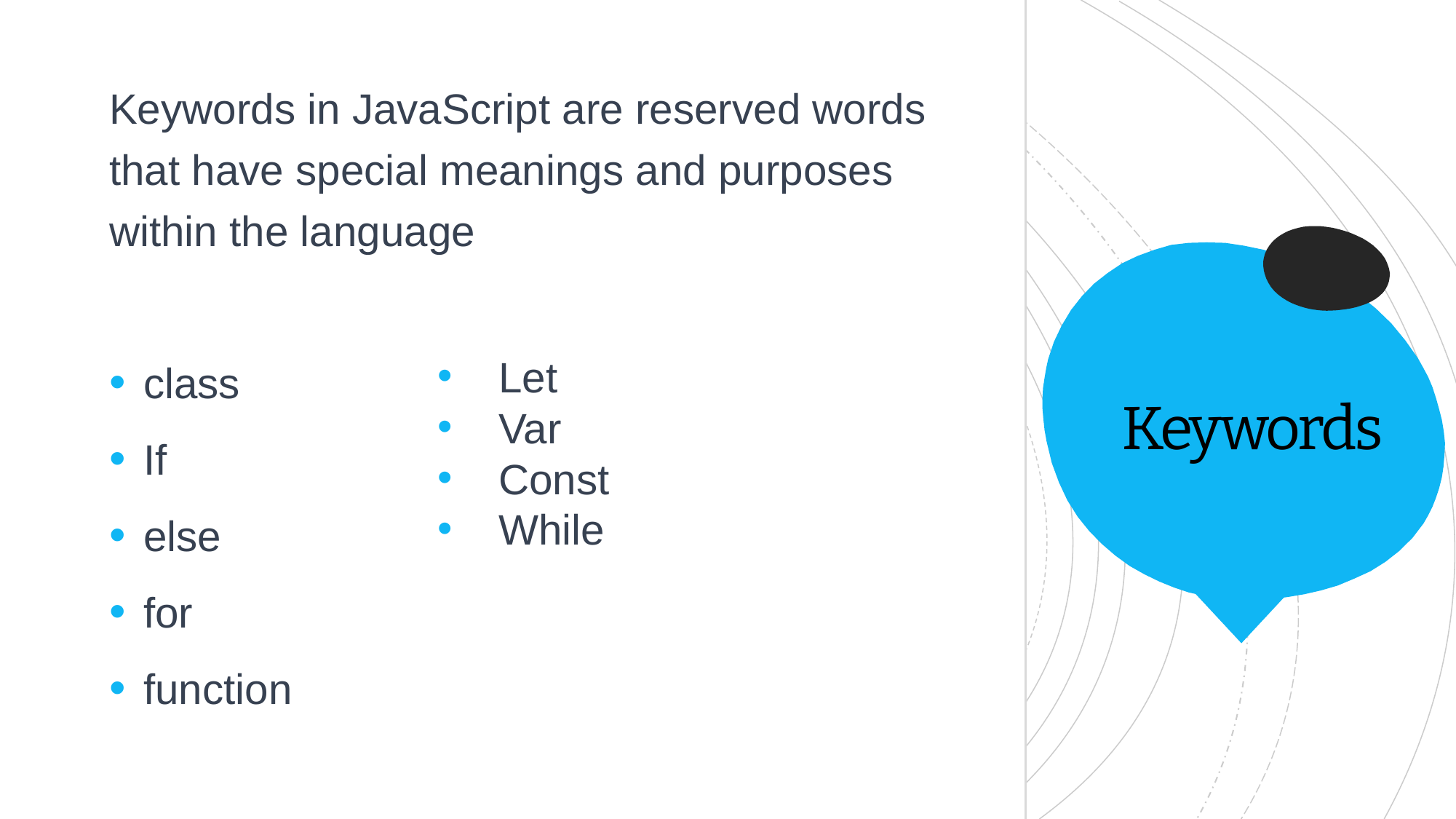

Keywords in JavaScript are reserved words that have special meanings and purposes within the language

class
If
else
for
function
# Keywords
Let
Var
Const
While